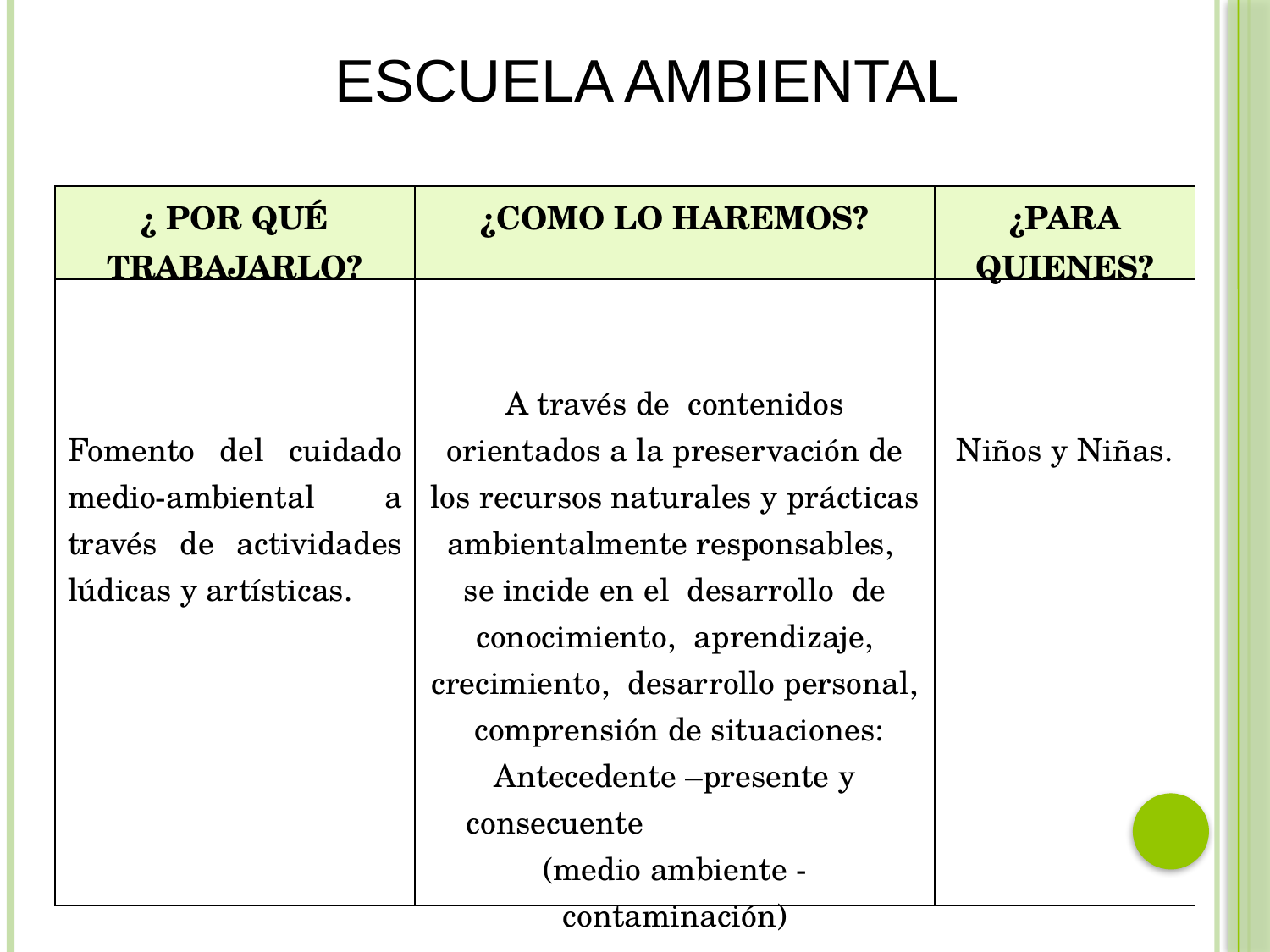

ESCUELA AMBIENTAL

| ¿ POR QUÉ TRABAJARLO? | ¿COMO LO HAREMOS? | ¿PARA QUIENES? |
| --- | --- | --- |
| Fomento del cuidado medio-ambiental a través de actividades lúdicas y artísticas. | A través de contenidos orientados a la preservación de los recursos naturales y prácticas ambientalmente responsables, se incide en el desarrollo de conocimiento, aprendizaje, crecimiento, desarrollo personal, comprensión de situaciones: Antecedente –presente y consecuente (medio ambiente - contaminación) | Niños y Niñas. |